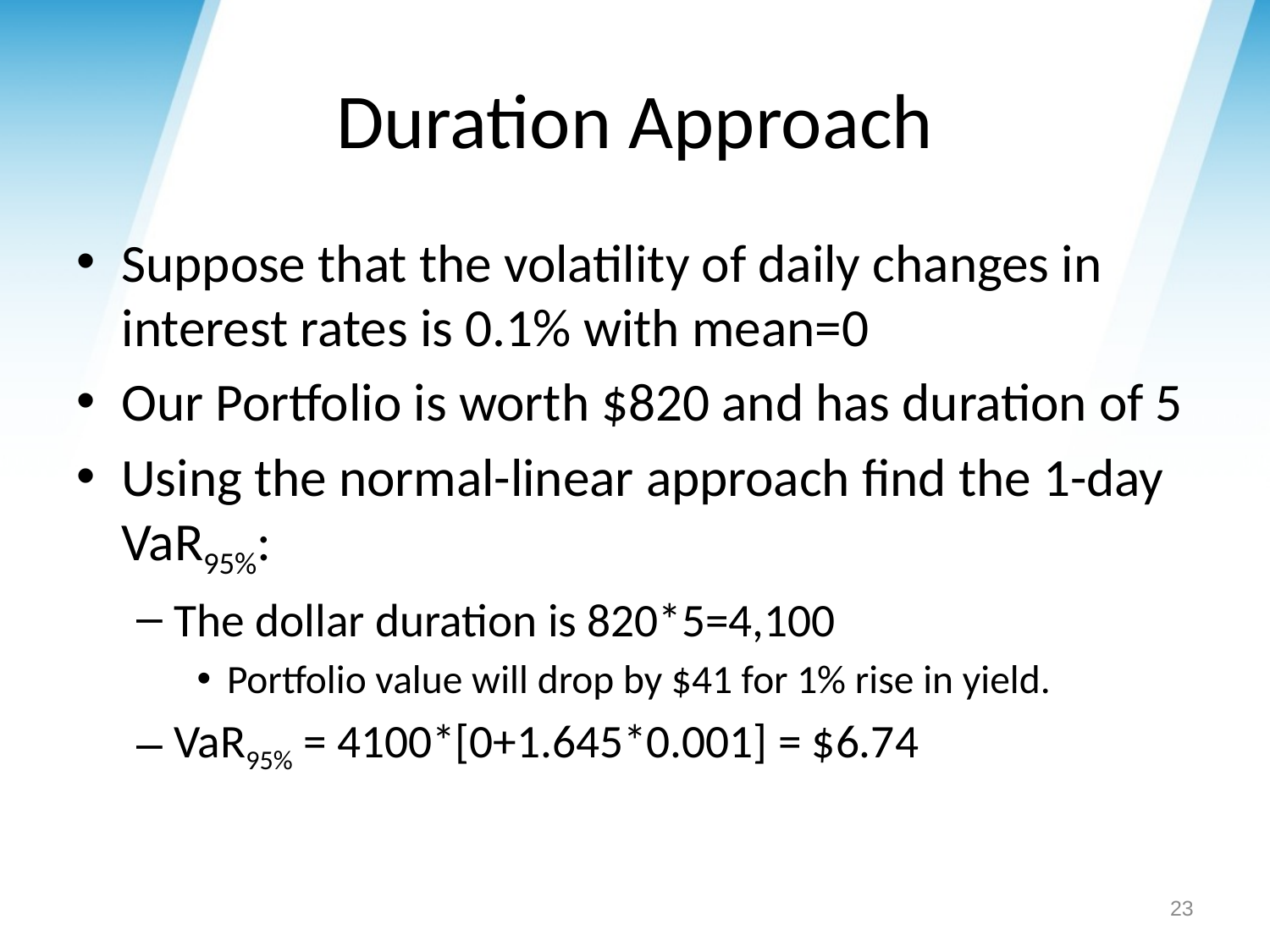

# Duration Approach
Suppose that the volatility of daily changes in interest rates is 0.1% with mean=0
Our Portfolio is worth $820 and has duration of 5
Using the normal-linear approach find the 1-day VaR95%:
The dollar duration is 820*5=4,100
Portfolio value will drop by $41 for 1% rise in yield.
VaR95% = 4100*[0+1.645*0.001] = $6.74

23